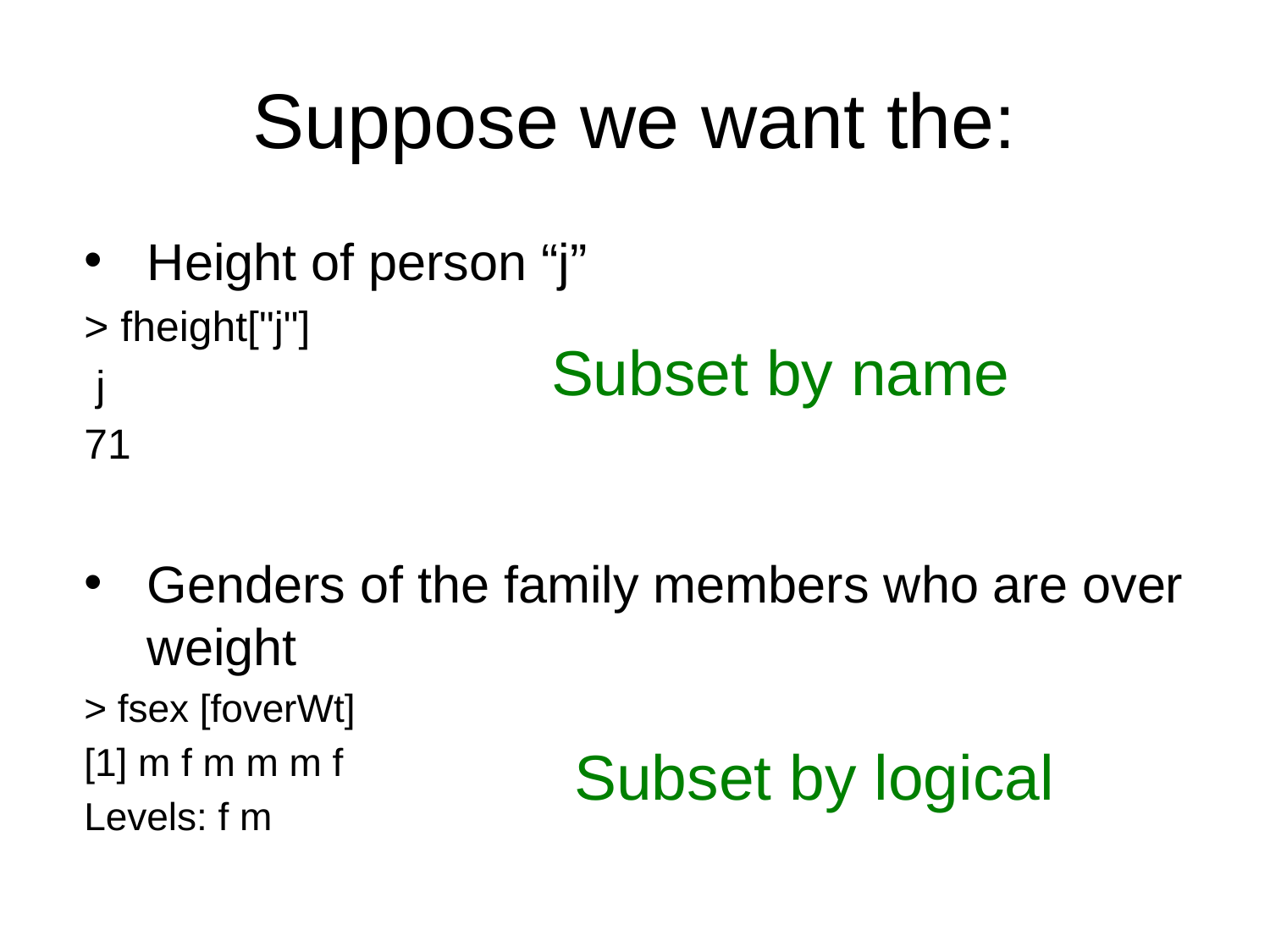

# Suppose we want the:
Height of person “j”
> fheight["j"]
 j
71

Genders of the family members who are over weight
> fsex [foverWt]
[1] m f m m m f
Levels: f m
Subset by name
Subset by logical